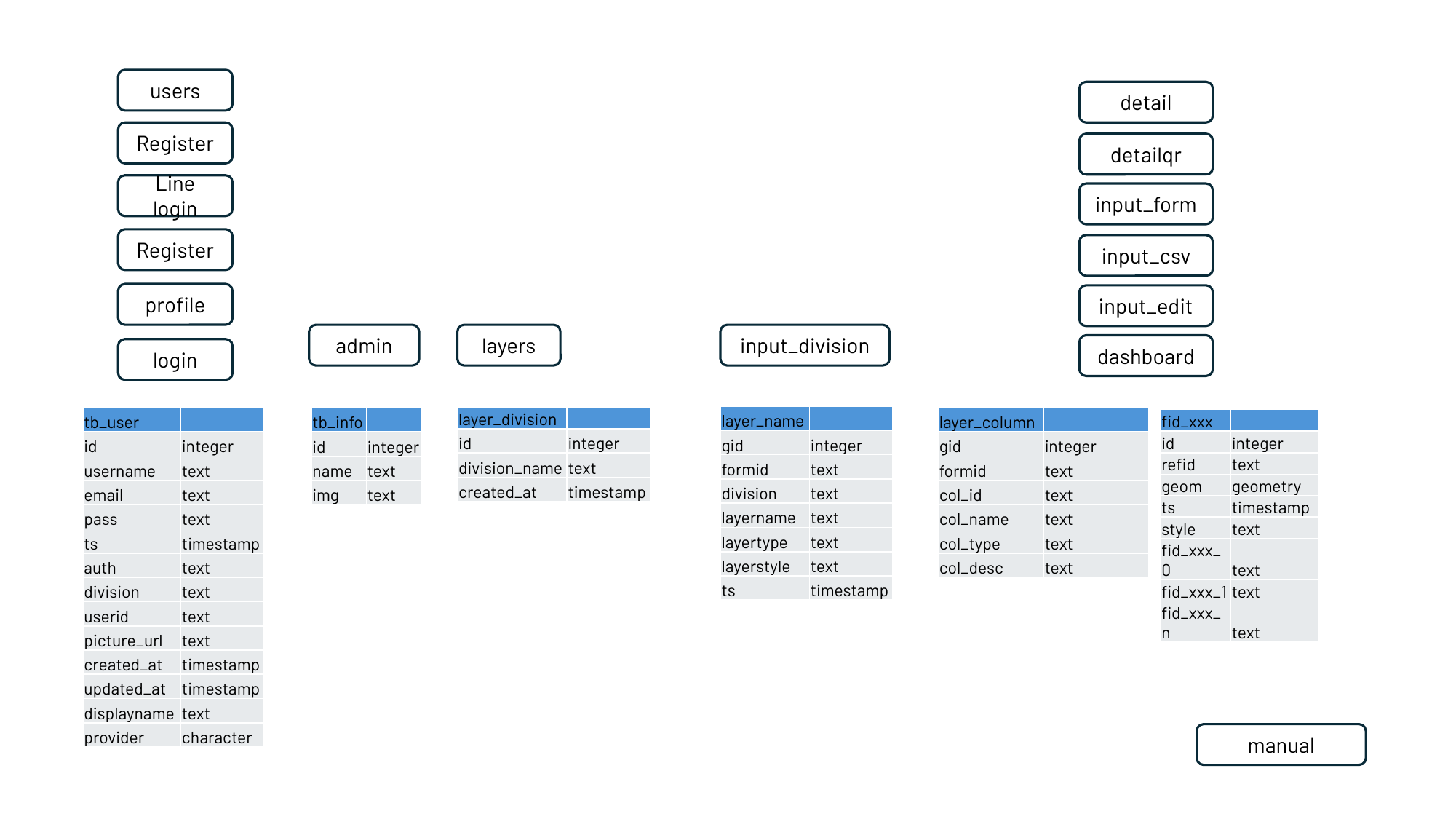

users
detail
Register
detailqr
Line login
input_form
Register
input_csv
profile
input_edit
admin
layers
input_division
dashboard
login
| layer\_name |  |
| --- | --- |
| gid | integer |
| formid | text |
| division | text |
| layername | text |
| layertype | text |
| layerstyle | text |
| ts | timestamp |
| tb\_user |  |
| --- | --- |
| id | integer |
| username | text |
| email | text |
| pass | text |
| ts | timestamp |
| auth | text |
| division | text |
| userid | text |
| picture\_url | text |
| created\_at | timestamp |
| updated\_at | timestamp |
| displayname | text |
| provider | character |
| layer\_division |  |
| --- | --- |
| id | integer |
| division\_name | text |
| created\_at | timestamp |
| layer\_column |  |
| --- | --- |
| gid | integer |
| formid | text |
| col\_id | text |
| col\_name | text |
| col\_type | text |
| col\_desc | text |
| tb\_info |  |
| --- | --- |
| id | integer |
| name | text |
| img | text |
| fid\_xxx |  |
| --- | --- |
| id | integer |
| refid | text |
| geom | geometry |
| ts | timestamp |
| style | text |
| fid\_xxx\_0 | text |
| fid\_xxx\_1 | text |
| fid\_xxx\_n | text |
manual